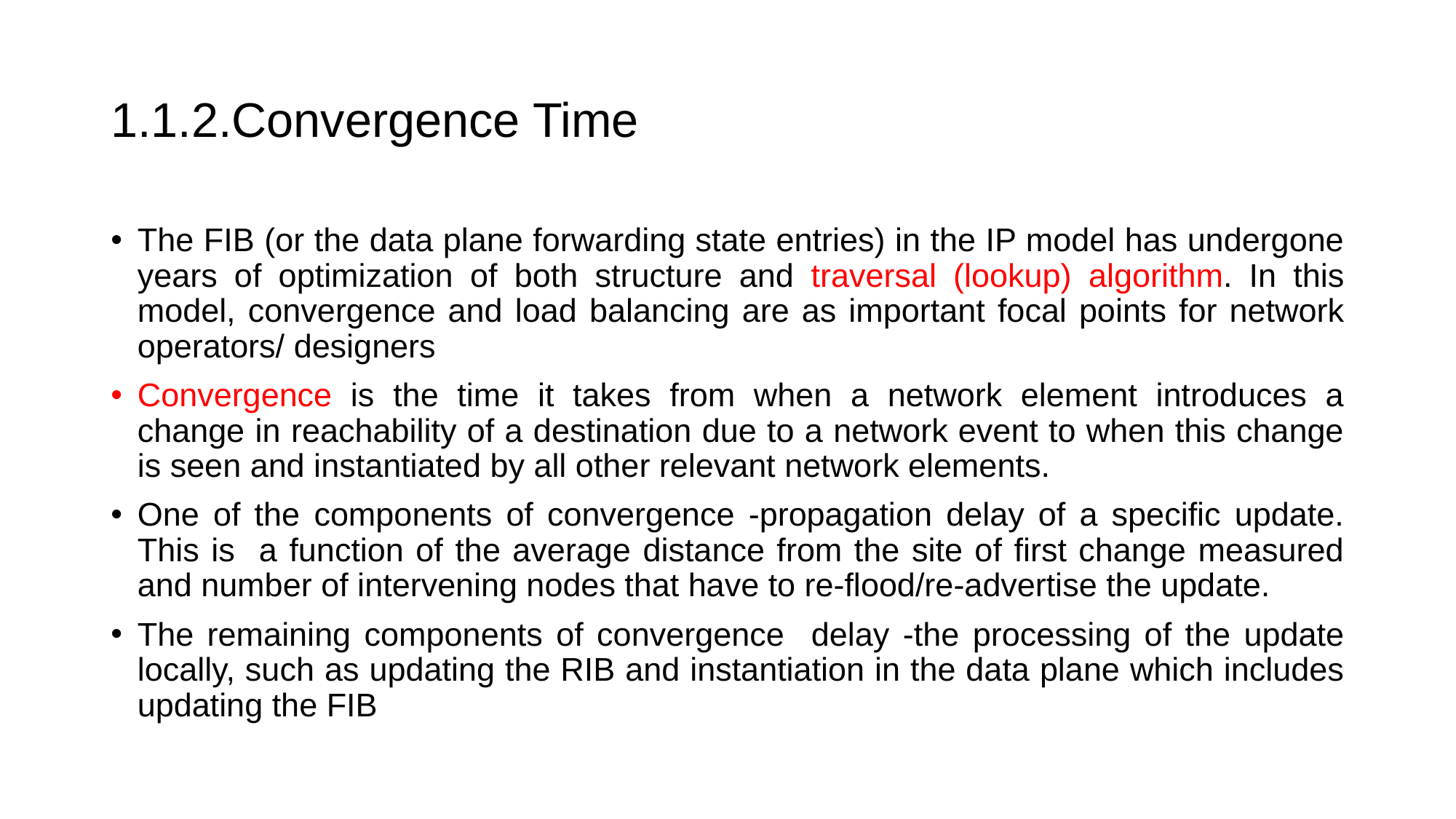

# 1.1.2.Convergence Time
The FIB (or the data plane forwarding state entries) in the IP model has undergone years of optimization of both structure and traversal (lookup) algorithm. In this model, convergence and load balancing are as important focal points for network operators/ designers
Convergence is the time it takes from when a network element introduces a change in reachability of a destination due to a network event to when this change is seen and instantiated by all other relevant network elements.
One of the components of convergence -propagation delay of a specific update. This is  a function of the average distance from the site of first change measured and number of intervening nodes that have to re-flood/re-advertise the update.
The remaining components of convergence  delay -the processing of the update locally, such as updating the RIB and instantiation in the data plane which includes updating the FIB